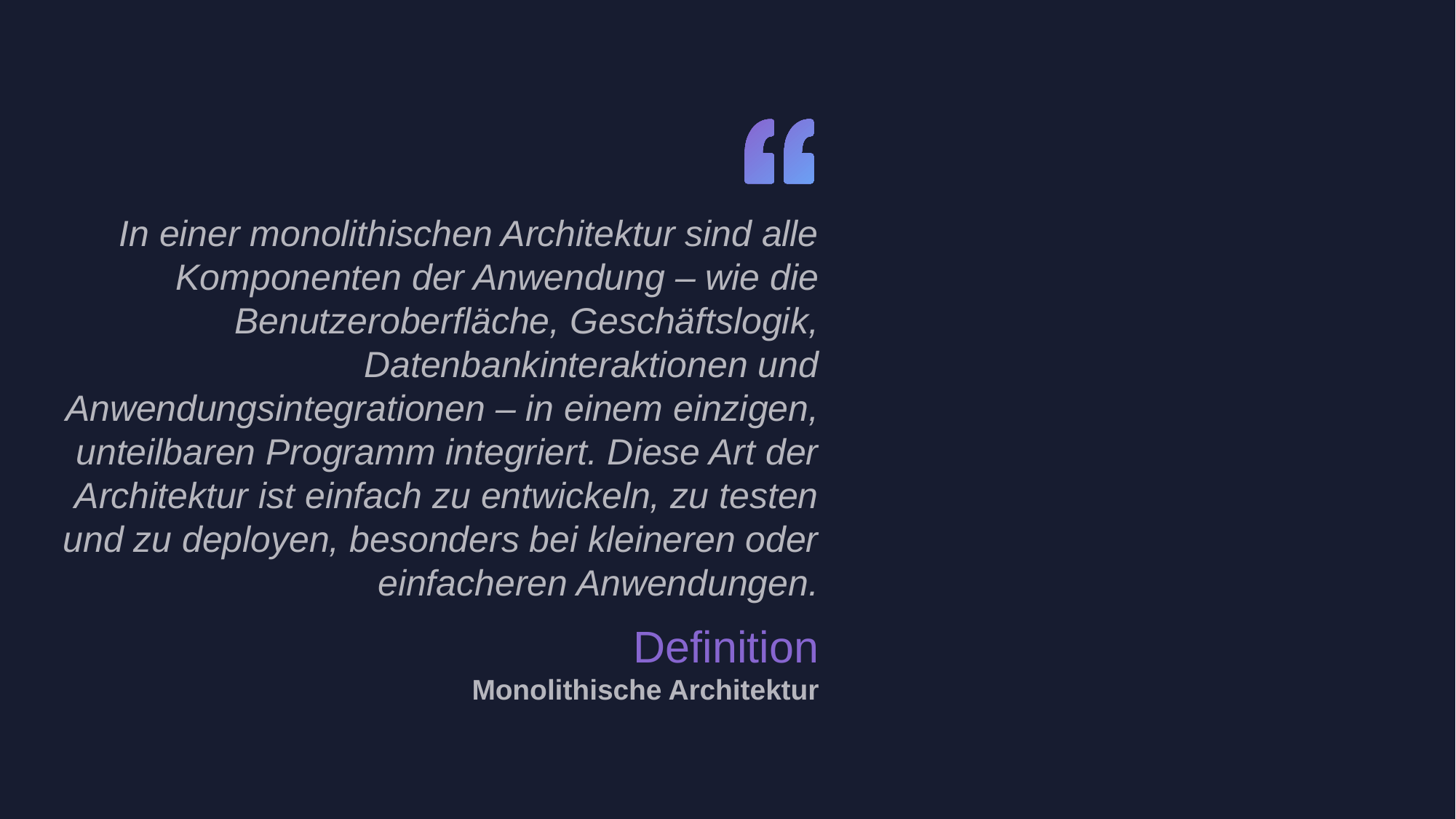

In einer monolithischen Architektur sind alle Komponenten der Anwendung – wie die Benutzeroberfläche, Geschäftslogik, Datenbankinteraktionen und Anwendungsintegrationen – in einem einzigen, unteilbaren Programm integriert. Diese Art der Architektur ist einfach zu entwickeln, zu testen und zu deployen, besonders bei kleineren oder einfacheren Anwendungen.
Definition
Monolithische Architektur